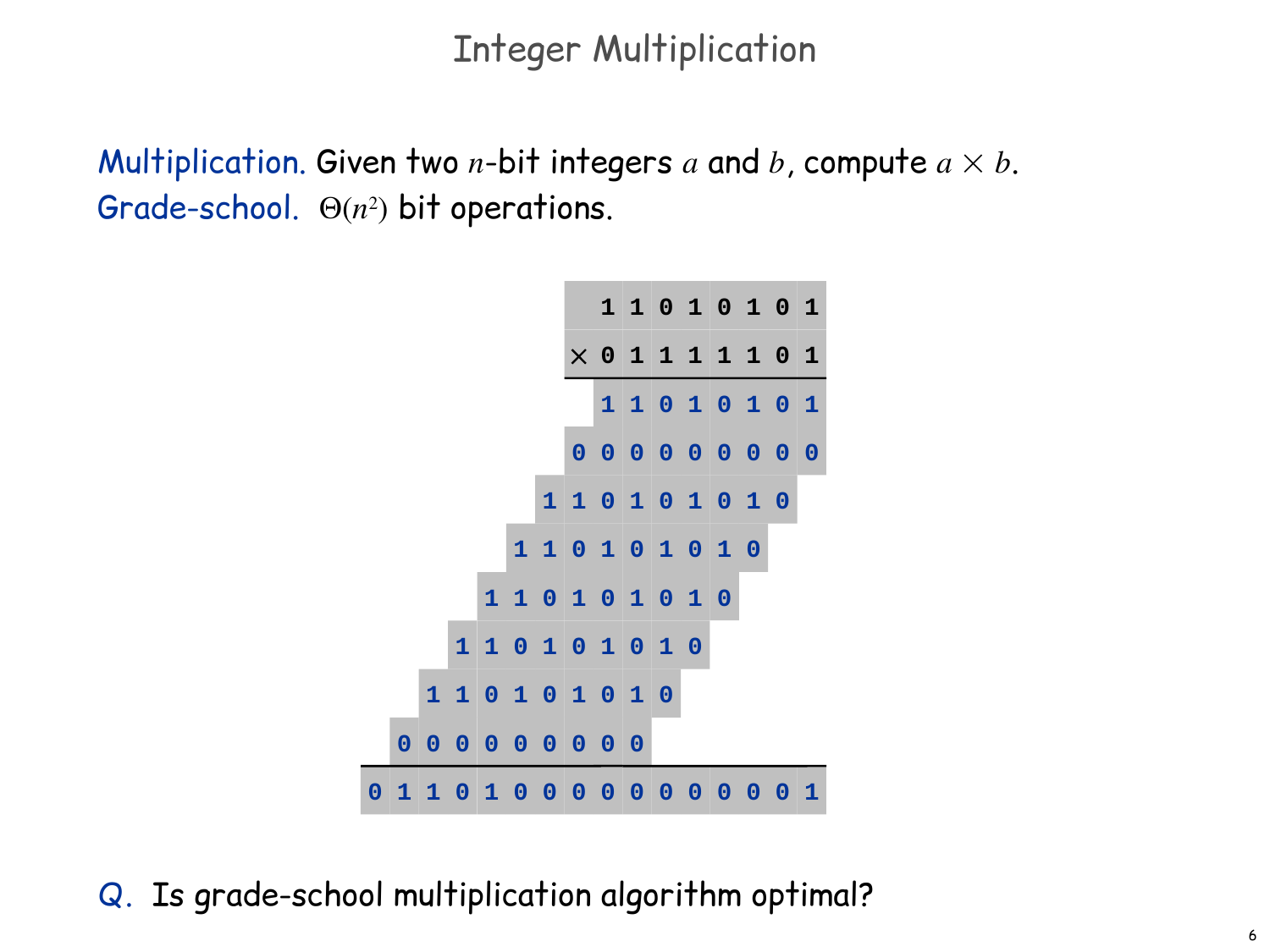

# Integer Multiplication
Multiplication. Given two n-bit integers a and b, compute a × b.
Grade-school.  Θ(n2) bit operations.

Q.  Is grade-school multiplication algorithm optimal?

1
1
0
1
0
1
0
1
×
0
1
1
1
1
1
0
1

1
1
0
1
0
1
0
1
0
0
0
0
0
0
0
0
0
1
1
0
1
0
1
0
1
0
1
1
0
1
0
1
0
1
0
1
1
0
1
0
1
0
1
0
1
1
0
1
0
1
0
1
0
1
1
0
1
0
1
0
1
0
0
0
0
0
0
0
0
0
0
0

1
1
0
1
0
0
0

0
0
0
0
0
0
0
1
6